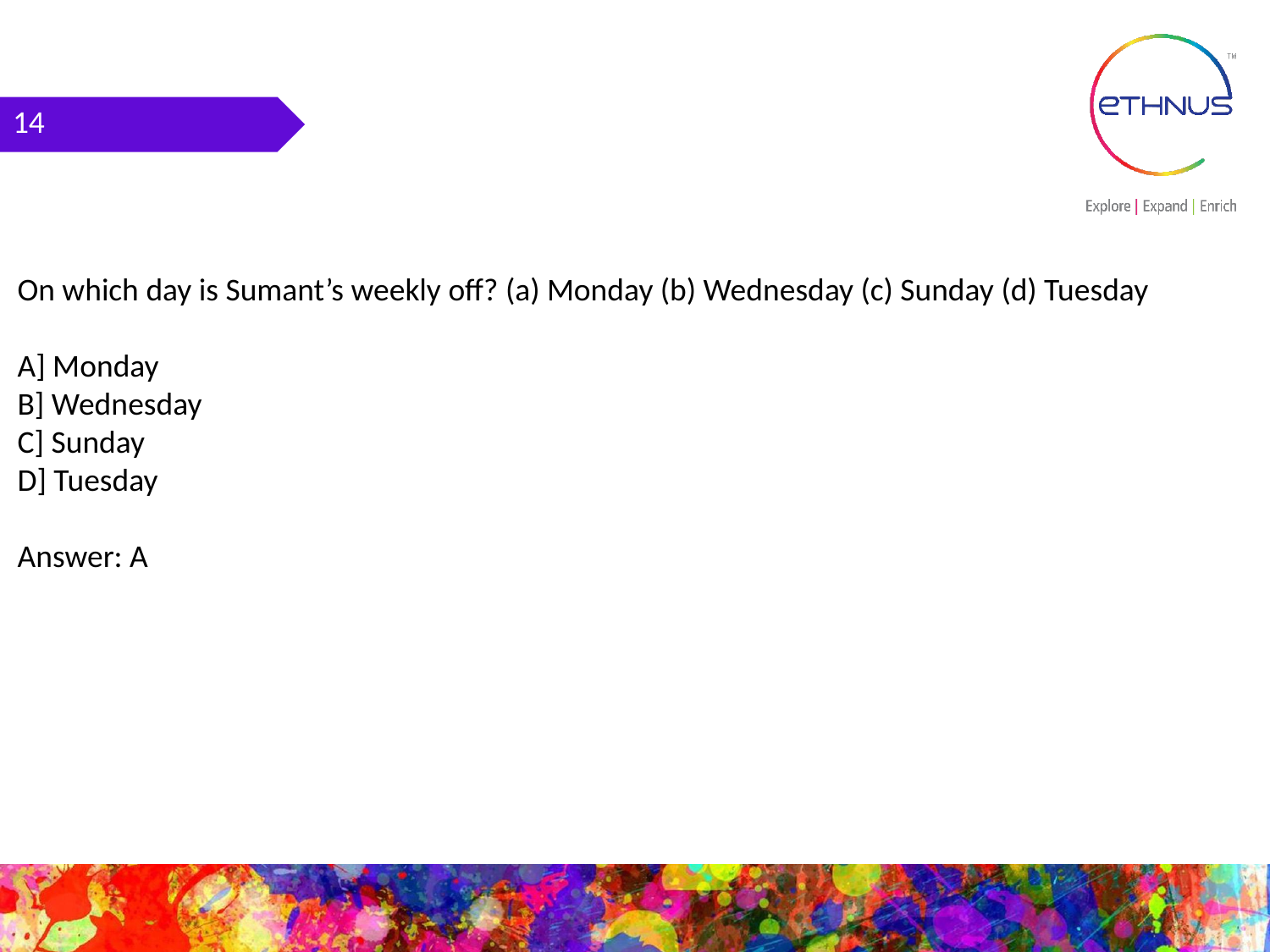

14
On which day is Sumant’s weekly off? (a) Monday (b) Wednesday (c) Sunday (d) Tuesday

A] Monday
B] Wednesday
C] Sunday
D] Tuesday

Answer: A